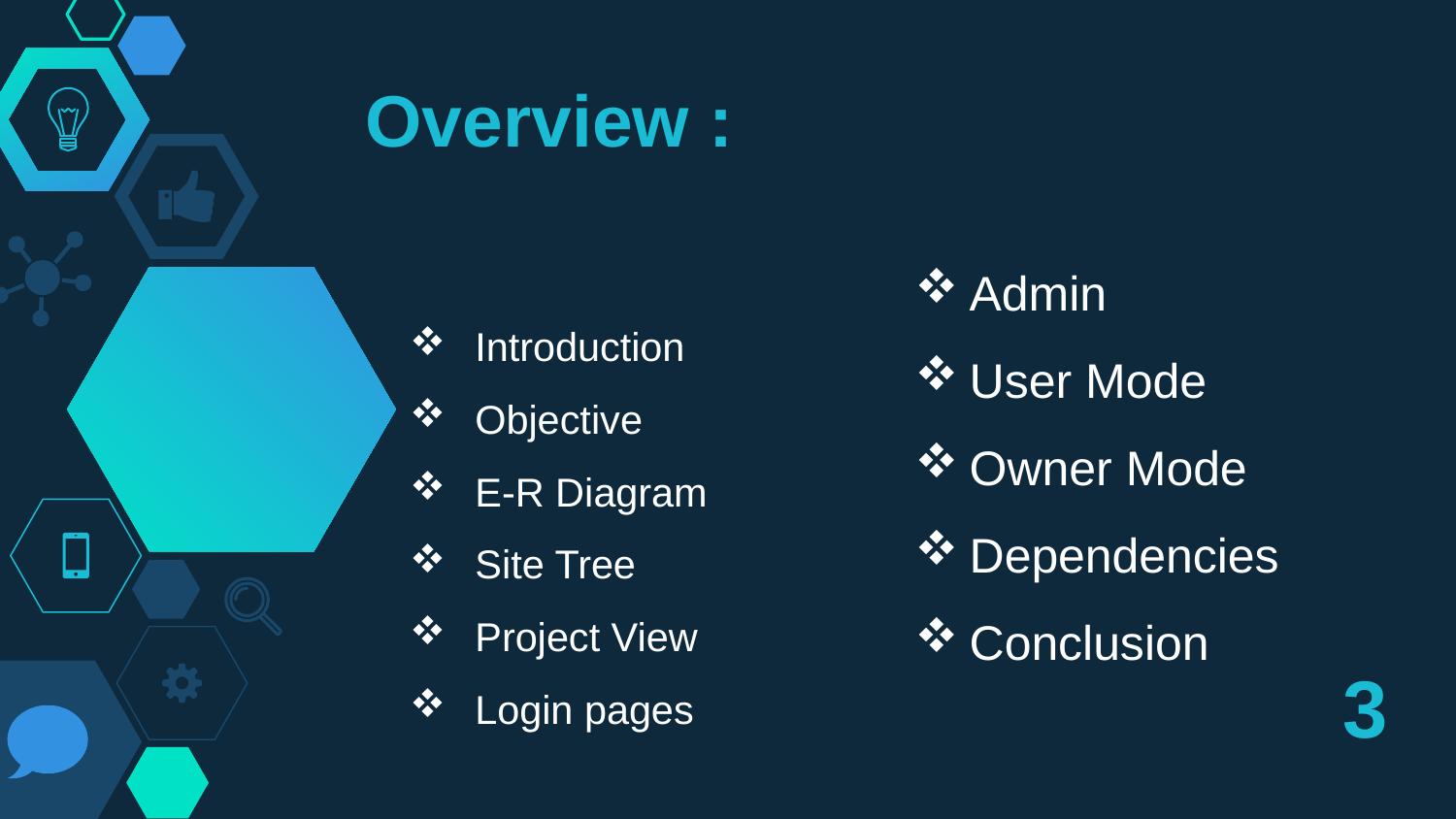

# Overview :
Admin
User Mode
Owner Mode
Dependencies
Conclusion

Introduction
Objective
E-R Diagram
Site Tree
Project View
Login pages

3